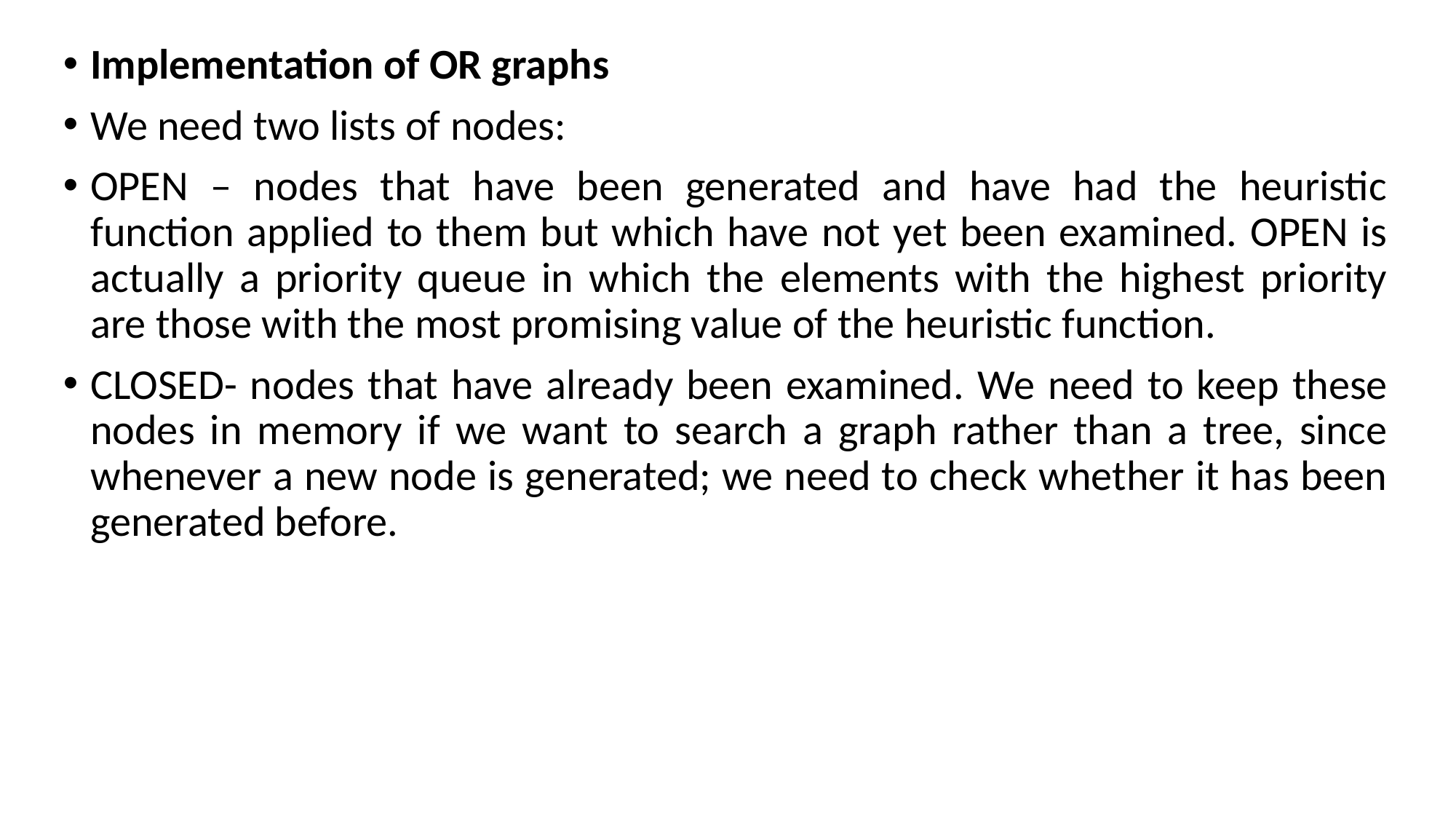

Implementation of OR graphs
We need two lists of nodes:
OPEN – nodes that have been generated and have had the heuristic function applied to them but which have not yet been examined. OPEN is actually a priority queue in which the elements with the highest priority are those with the most promising value of the heuristic function.
CLOSED- nodes that have already been examined. We need to keep these nodes in memory if we want to search a graph rather than a tree, since whenever a new node is generated; we need to check whether it has been generated before.